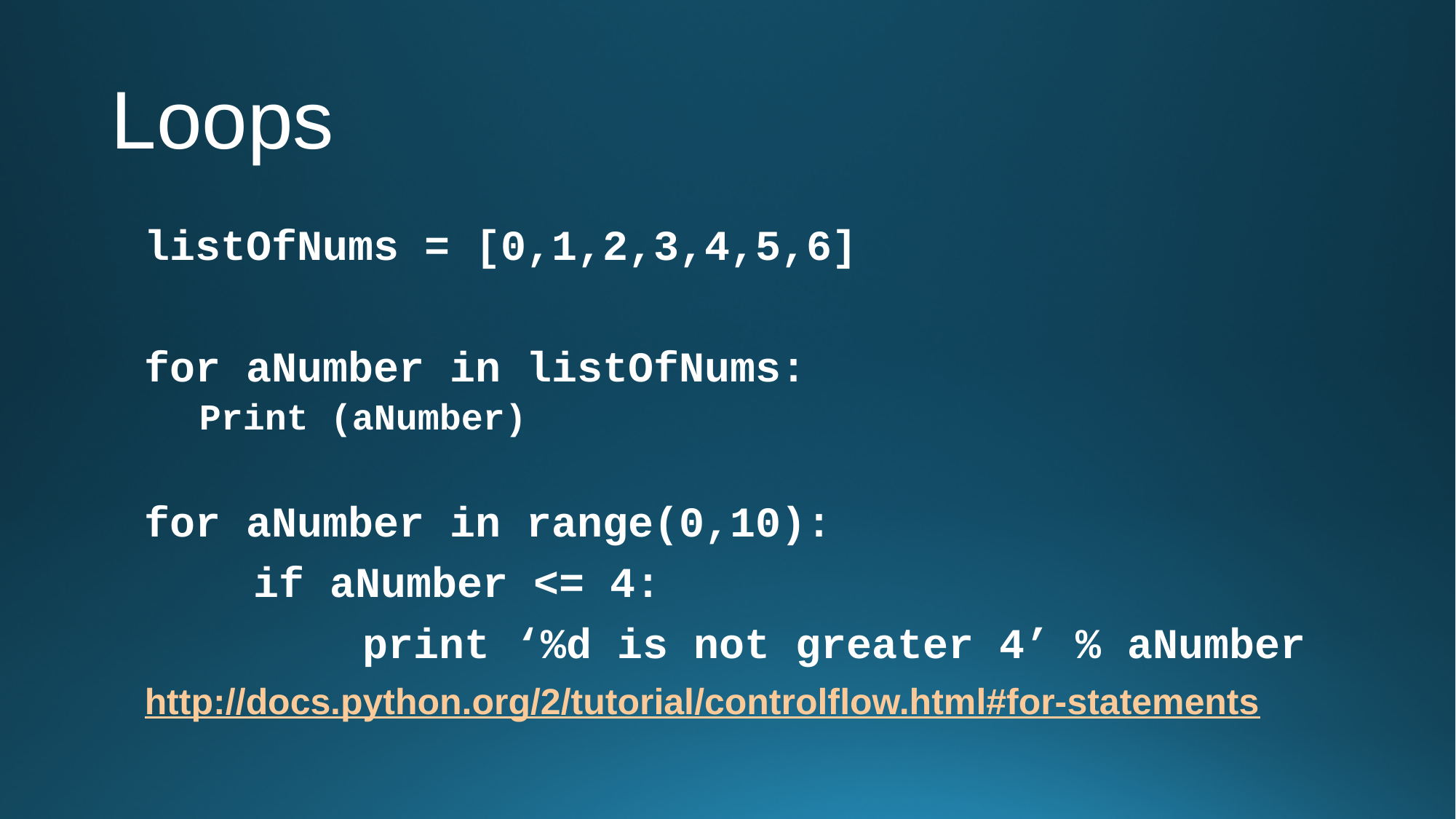

# Loops
listOfNums = [0,1,2,3,4,5,6]

for aNumber in listOfNums:
Print (aNumber)

for aNumber in range(0,10):
	if aNumber <= 4:
		print ‘%d is not greater 4’ % aNumber
http://docs.python.org/2/tutorial/controlflow.html#for-statements